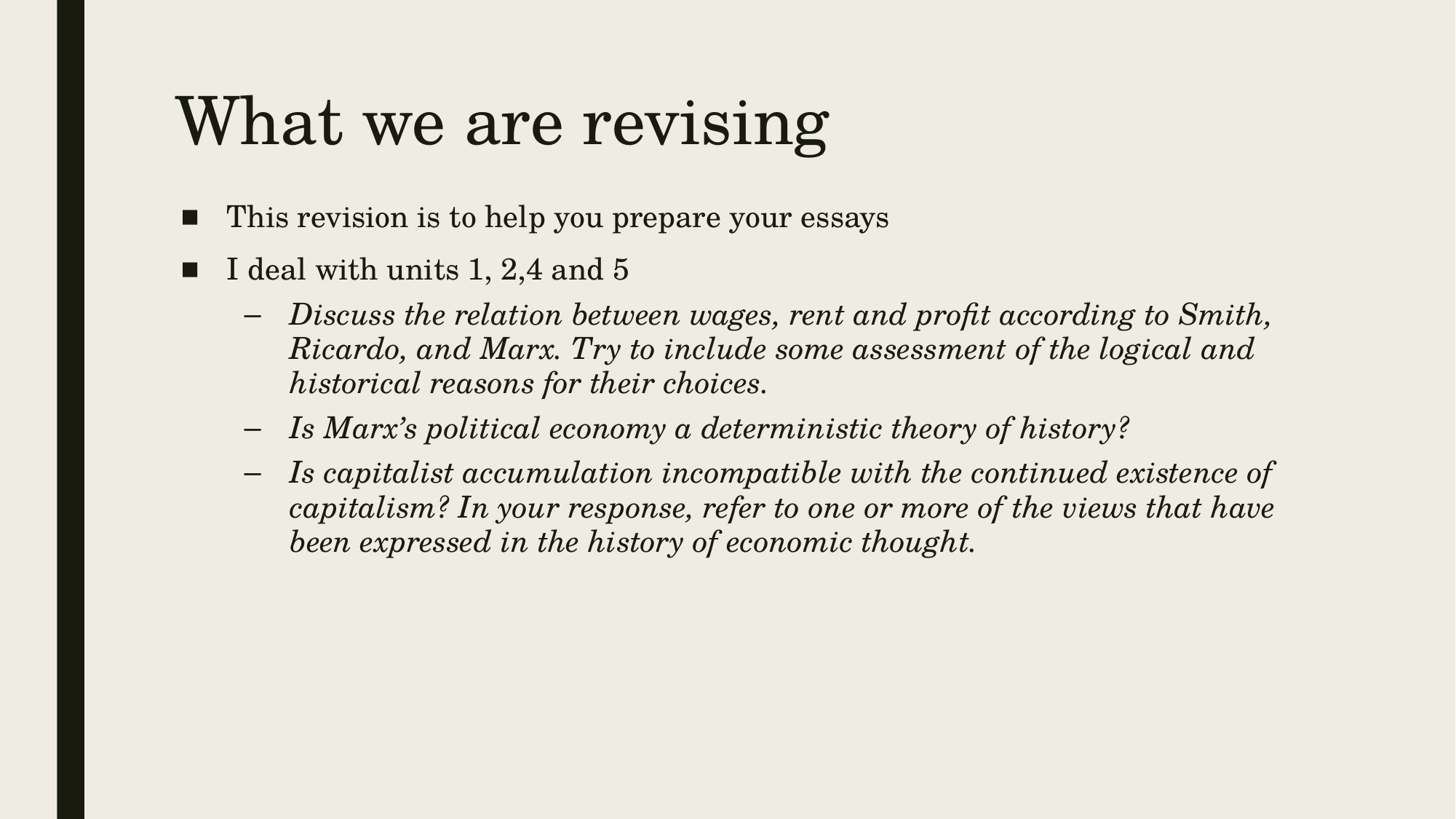

# What we are revising
This revision is to help you prepare your essays
I deal with units 1, 2,4 and 5
Discuss the relation between wages, rent and profit according to Smith, Ricardo, and Marx. Try to include some assessment of the logical and historical reasons for their choices.
Is Marx’s political economy a deterministic theory of history?
Is capitalist accumulation incompatible with the continued existence of capitalism? In your response, refer to one or more of the views that have been expressed in the history of economic thought.